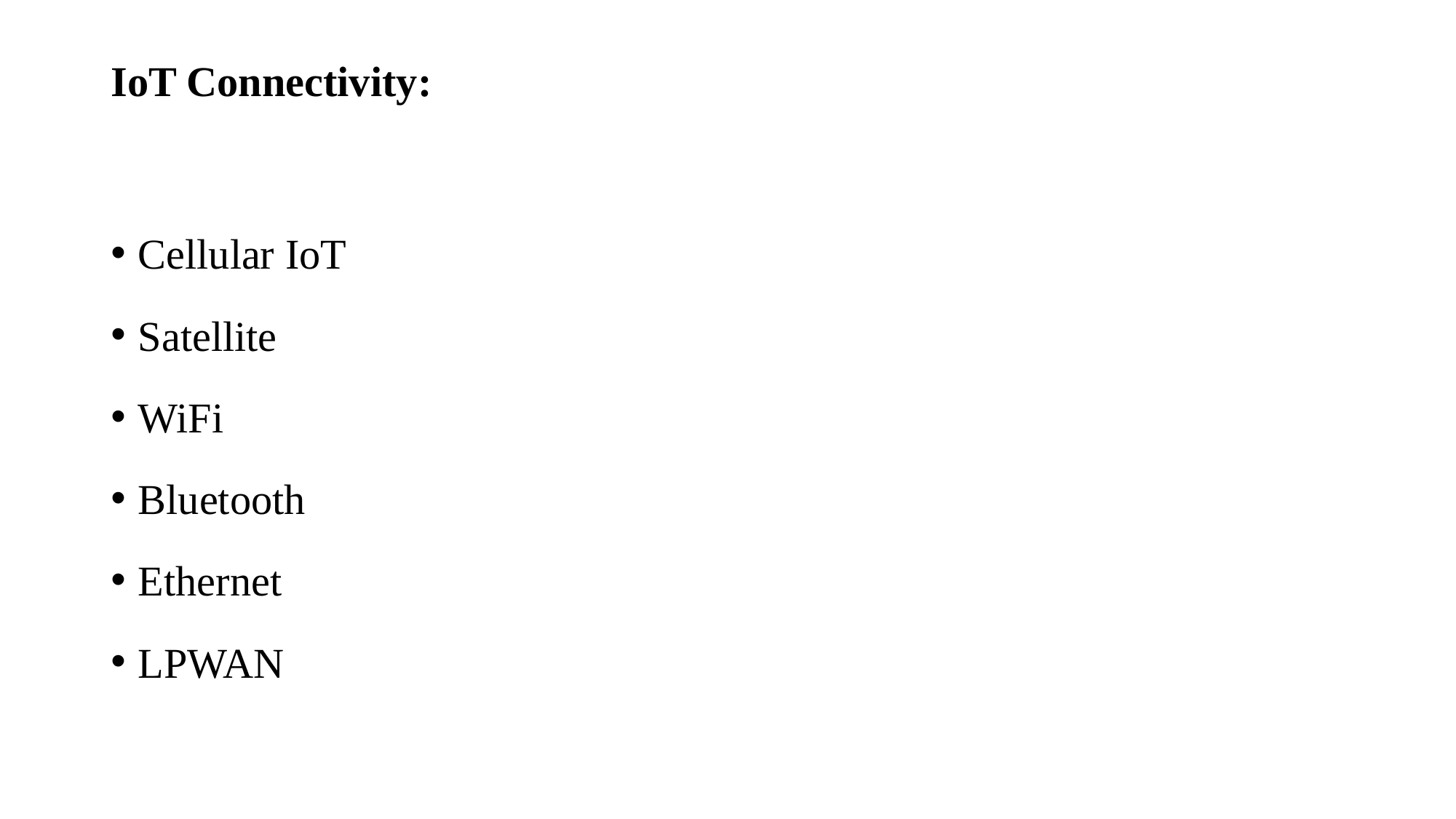

# IoT Connectivity:
Cellular IoT
Satellite
WiFi
Bluetooth
Ethernet
LPWAN